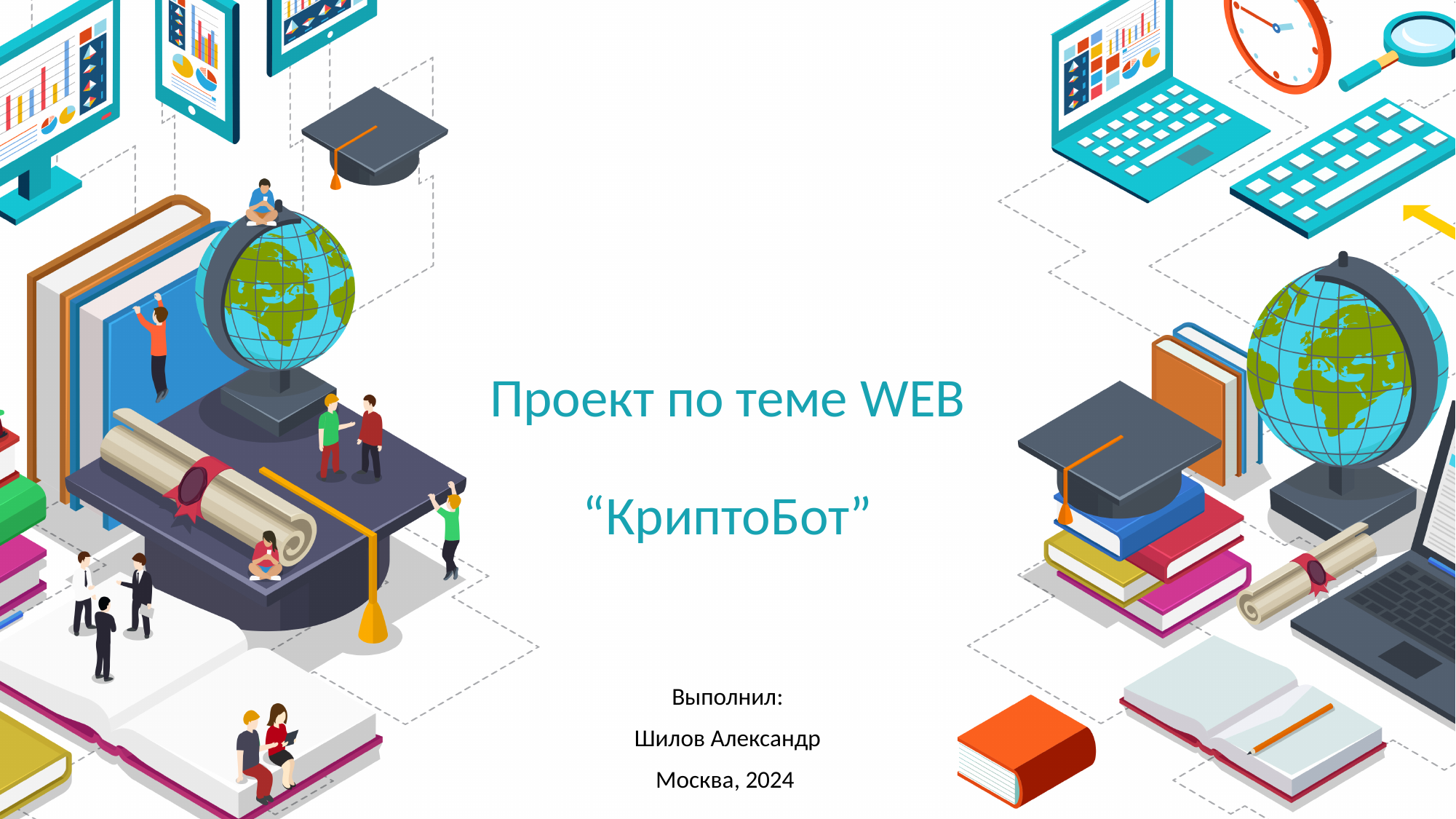

# Проект по теме WEB “КриптоБот”
Выполнил:
Шилов Александр
Москва, 2024